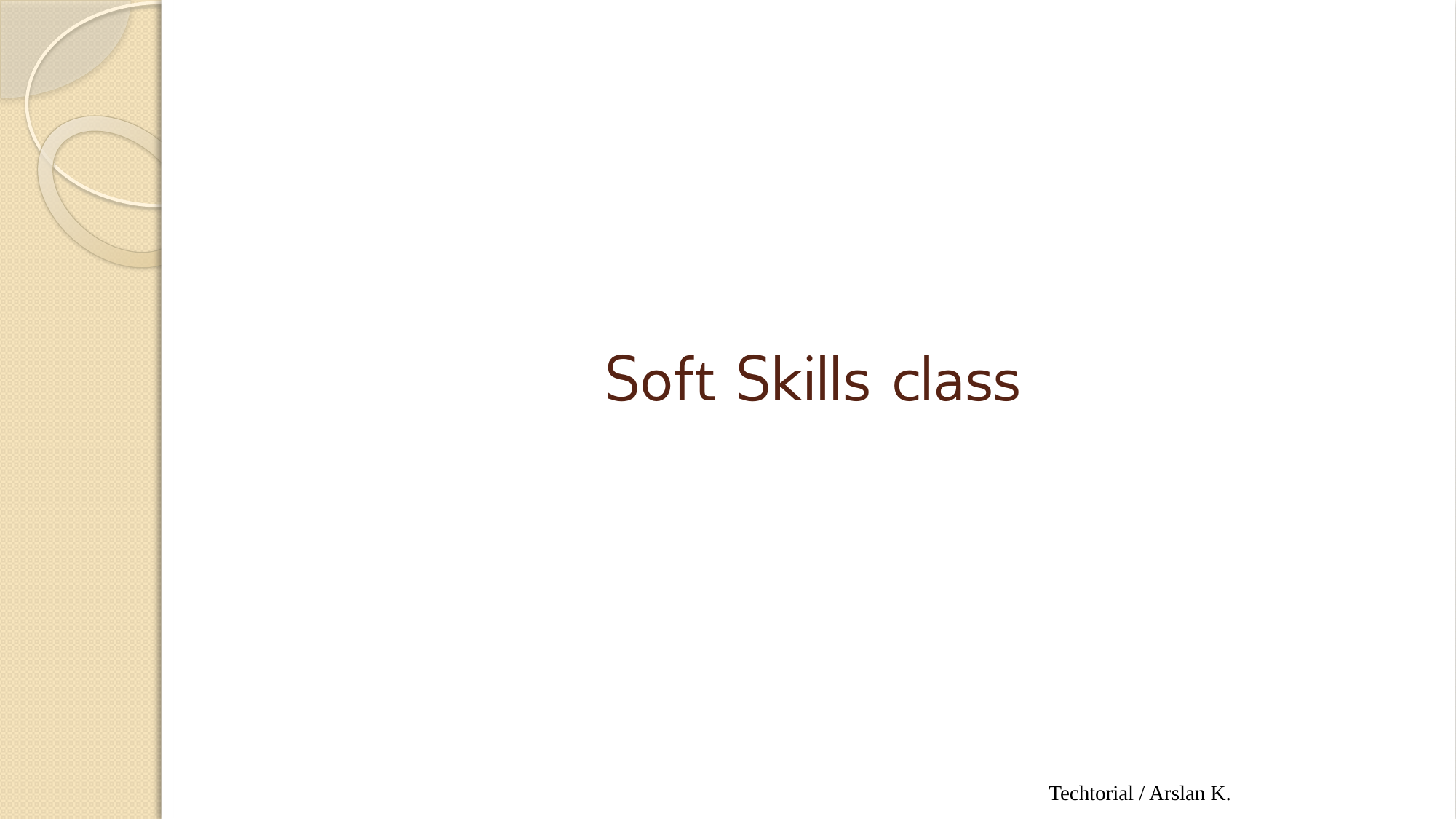

# Soft Skills class
Techtorial / Arslan K.